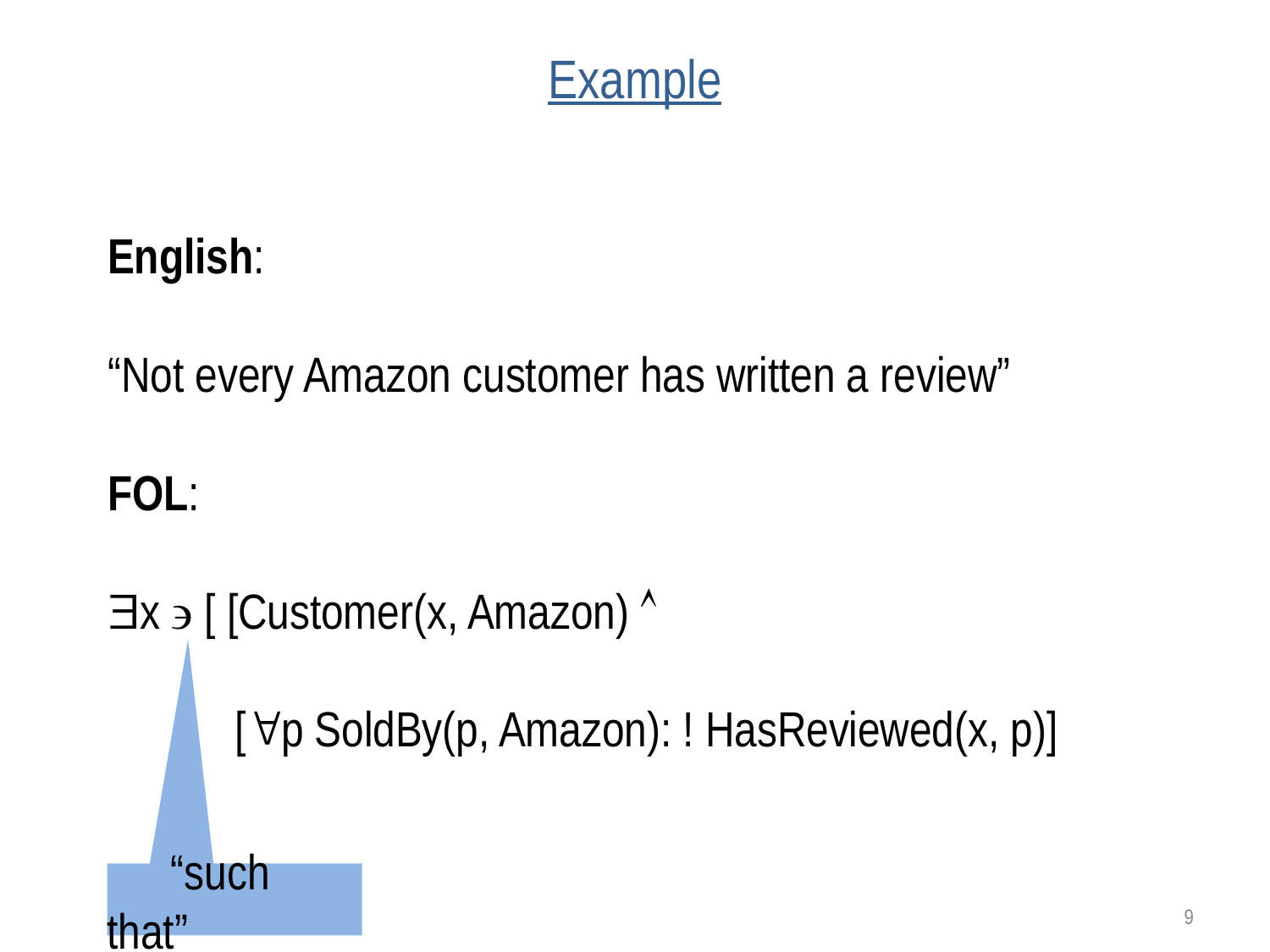

# Example
English:
“Not every Amazon customer has written a review”
FOL:
∃x ∋ [ [Customer(x, Amazon) ∧
	[∀p SoldBy(p, Amazon): ! HasReviewed(x, p)]
“such that”
9